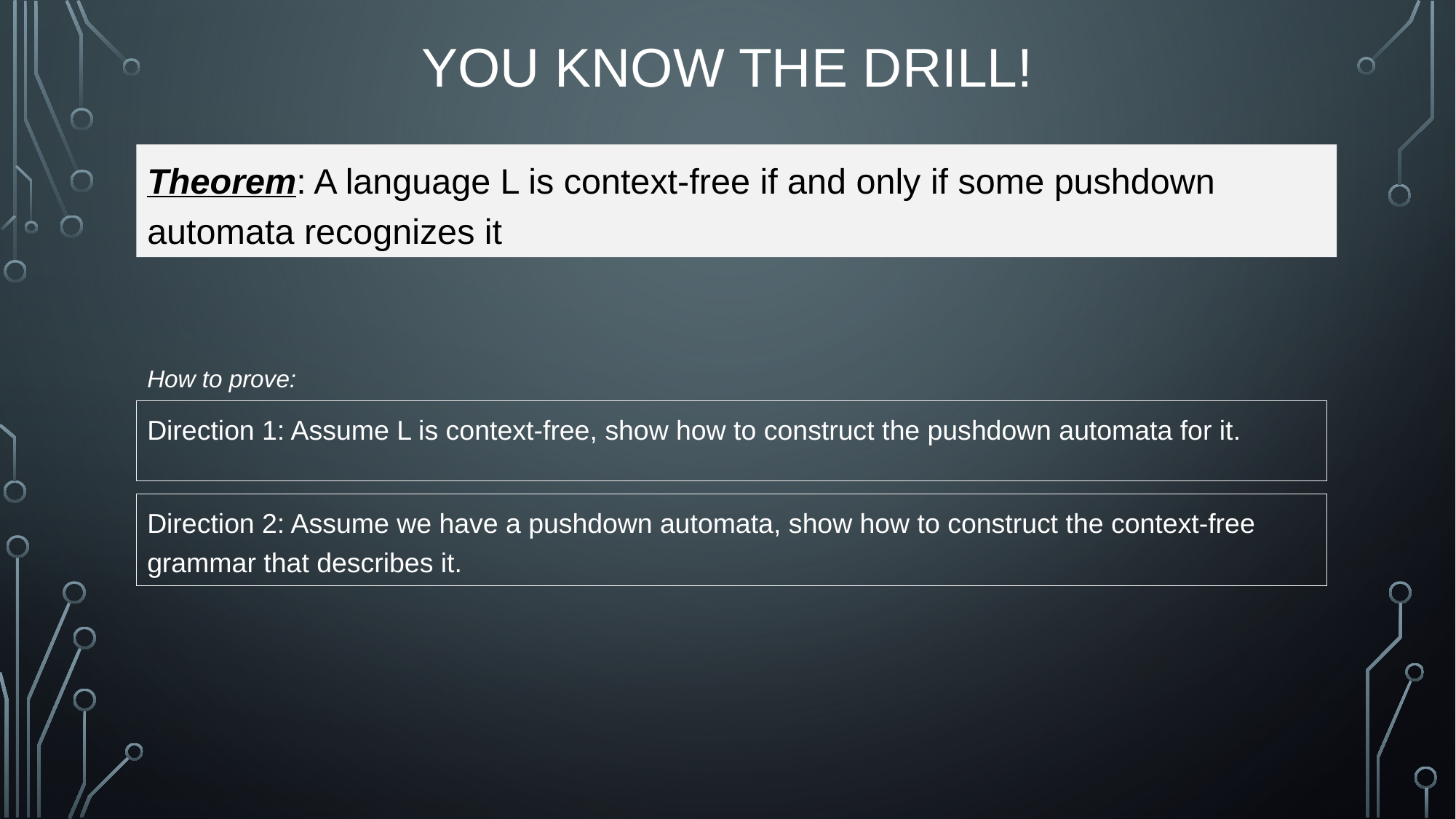

# You know the drill!
Theorem: A language L is context-free if and only if some pushdown automata recognizes it
How to prove:
Direction 1: Assume L is context-free, show how to construct the pushdown automata for it.
Direction 2: Assume we have a pushdown automata, show how to construct the context-free grammar that describes it.